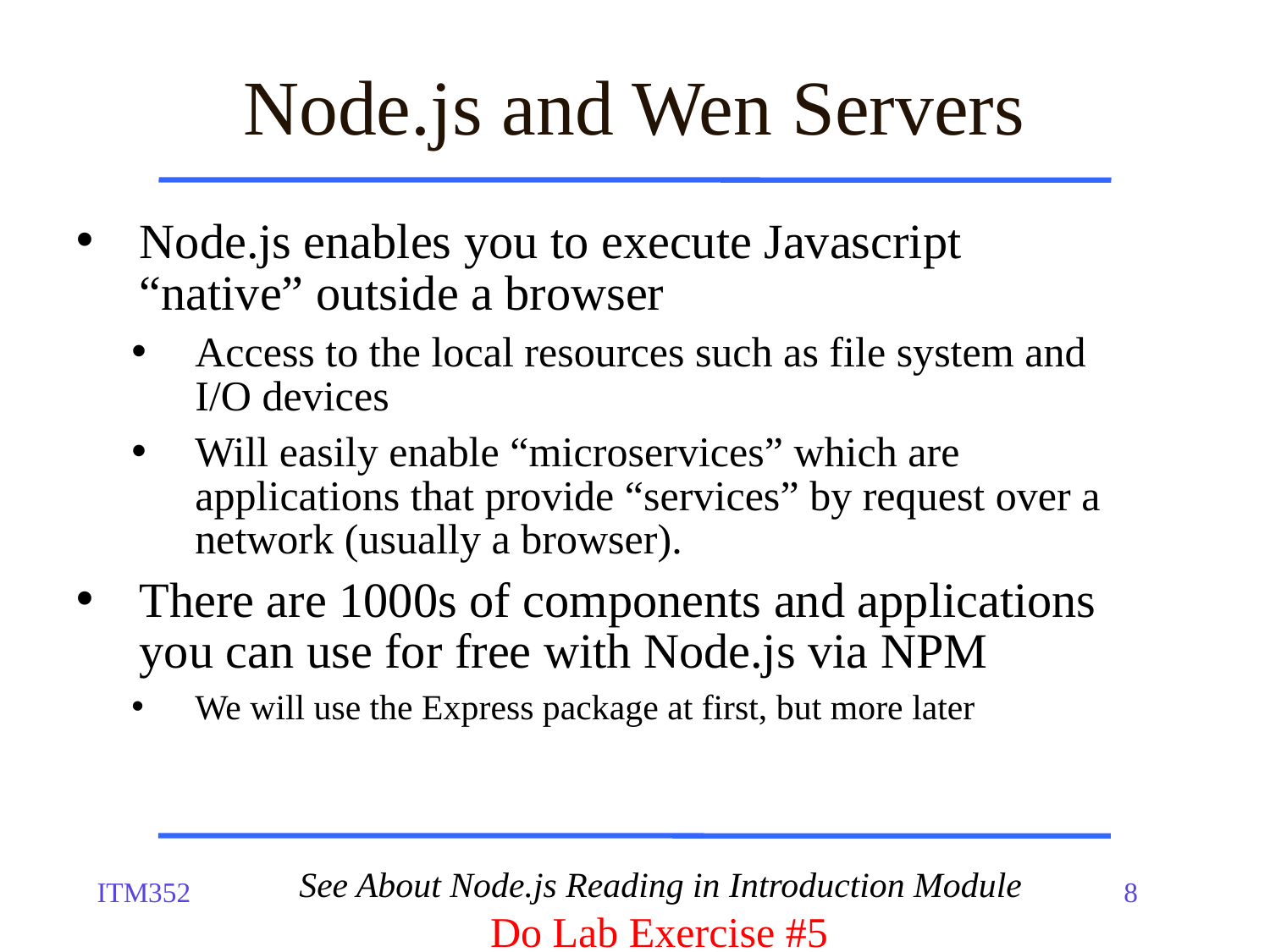

# Node.js and Wen Servers
Node.js enables you to execute Javascript “native” outside a browser
Access to the local resources such as file system and I/O devices
Will easily enable “microservices” which are applications that provide “services” by request over a network (usually a browser).
There are 1000s of components and applications you can use for free with Node.js via NPM
We will use the Express package at first, but more later
See About Node.js Reading in Introduction Module
Do Lab Exercise #5